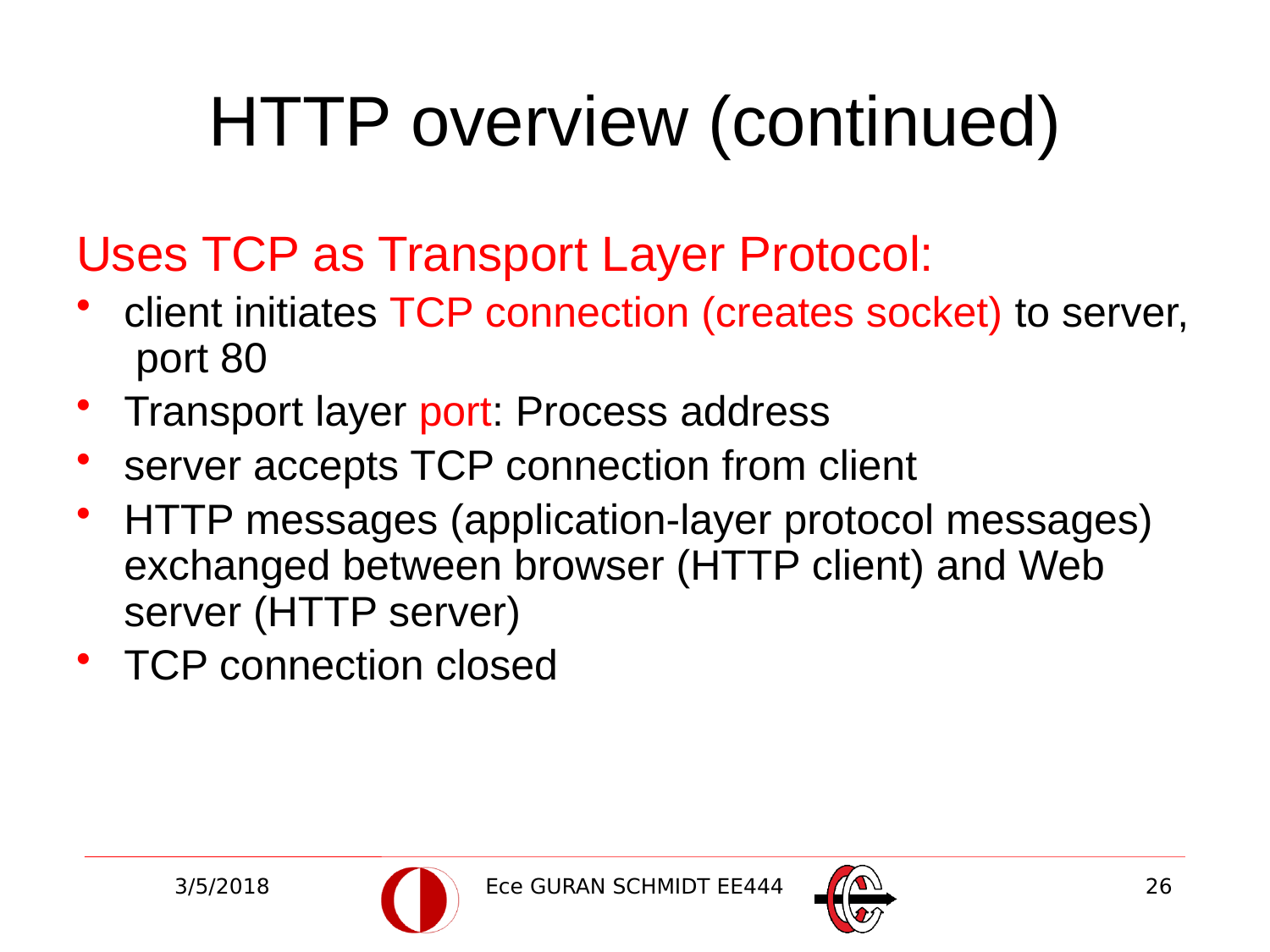

# HTTP overview (continued)
Uses TCP as Transport Layer Protocol:
client initiates TCP connection (creates socket) to server,  port 80
Transport layer port: Process address
server accepts TCP connection from client
HTTP messages (application-layer protocol messages) exchanged between browser (HTTP client) and Web server (HTTP server)
TCP connection closed
3/5/2018
Ece GURAN SCHMIDT EE444
26